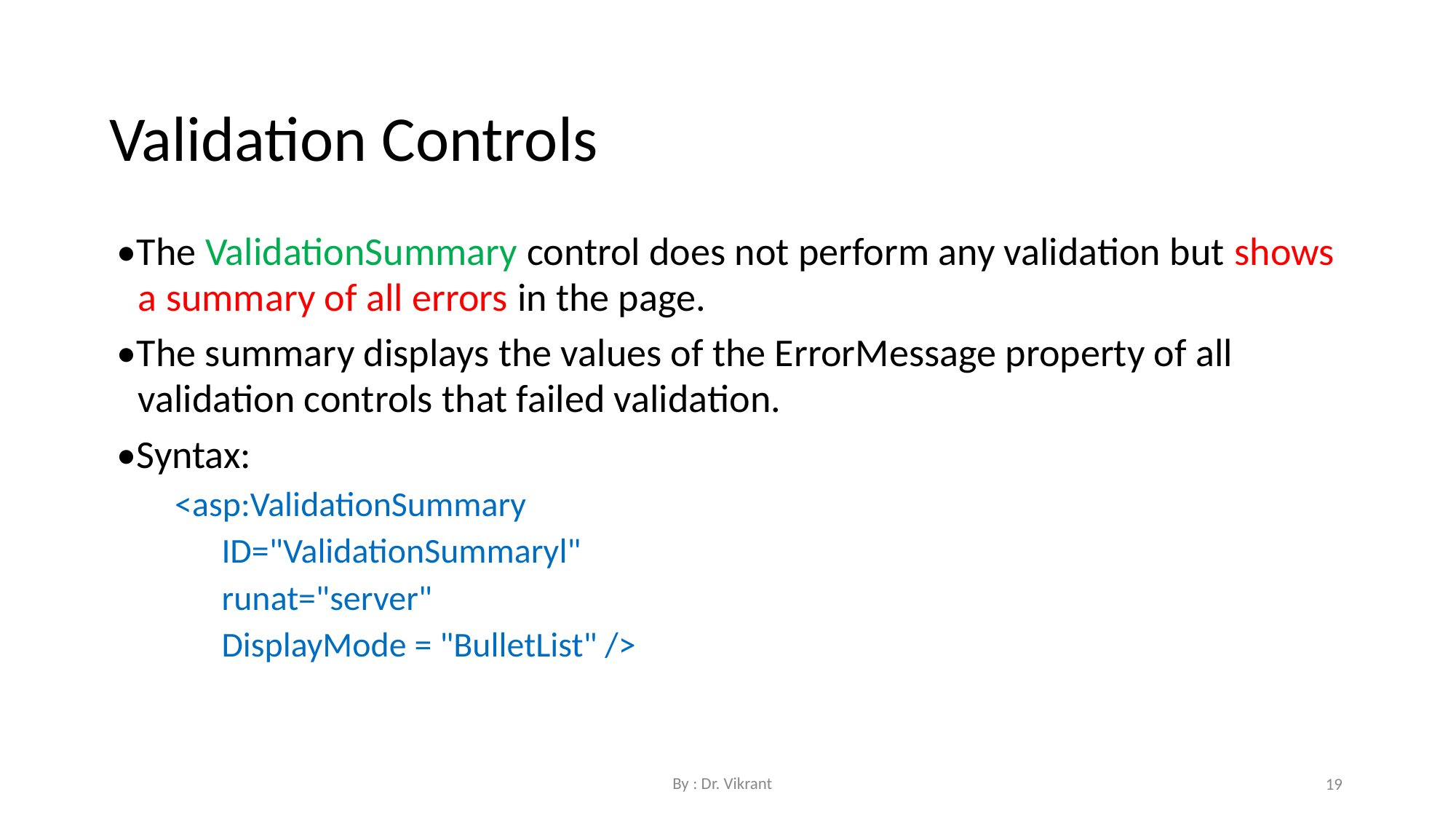

Validation Controls
•The ValidationSummary control does not perform any validation but shows a summary of all errors in the page.
•The summary displays the values of the ErrorMessage property of all validation controls that failed validation.
•Syntax:
<asp:ValidationSummary
ID="ValidationSummaryl"
runat="server"
DisplayMode = "BulletList" />
By : Dr. Vikrant
19